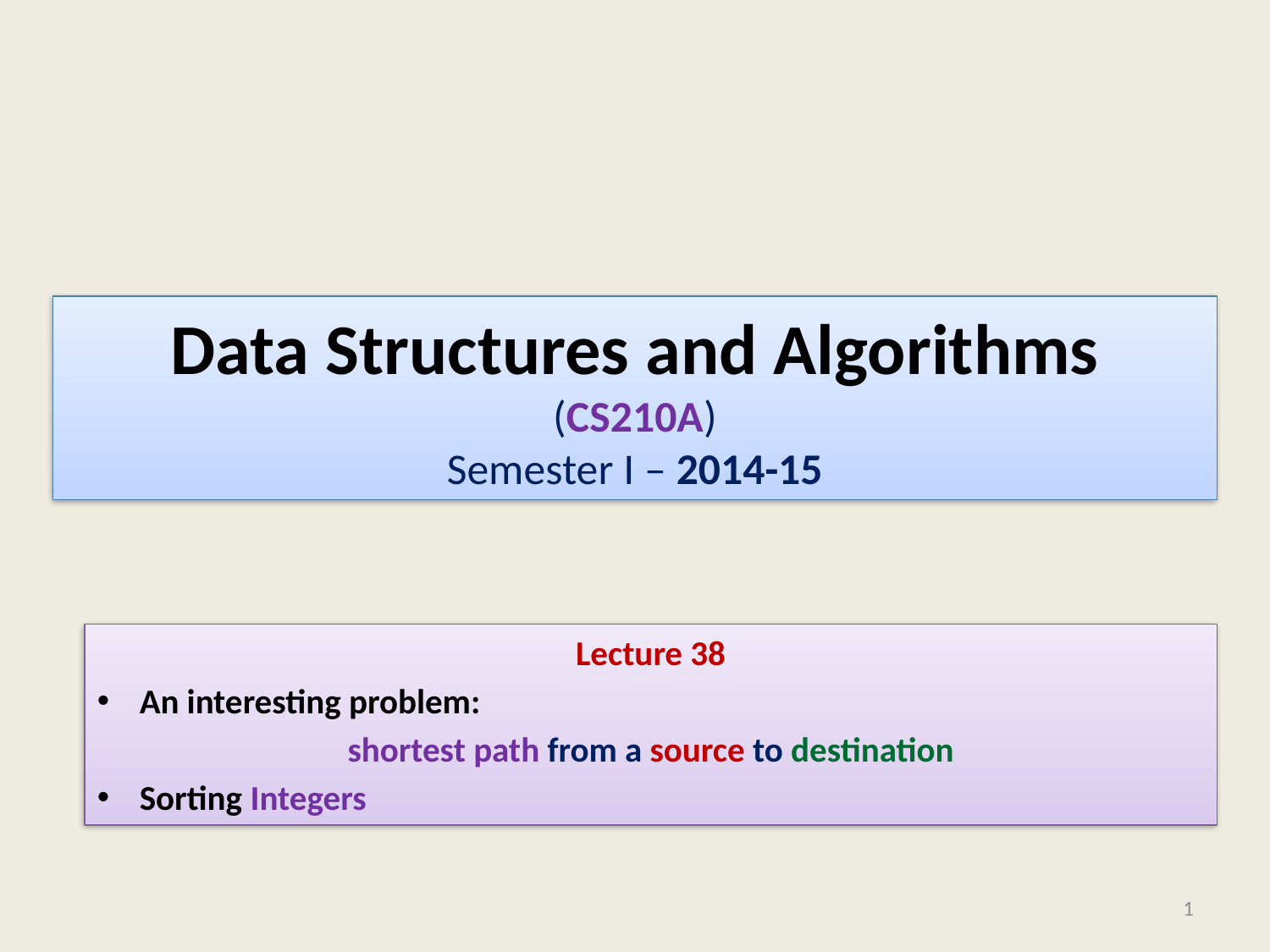

# Data Structures and Algorithms (CS210A) Semester I – 2014-15
Lecture 38
An interesting problem:
shortest path from a source to destination
Sorting Integers
1